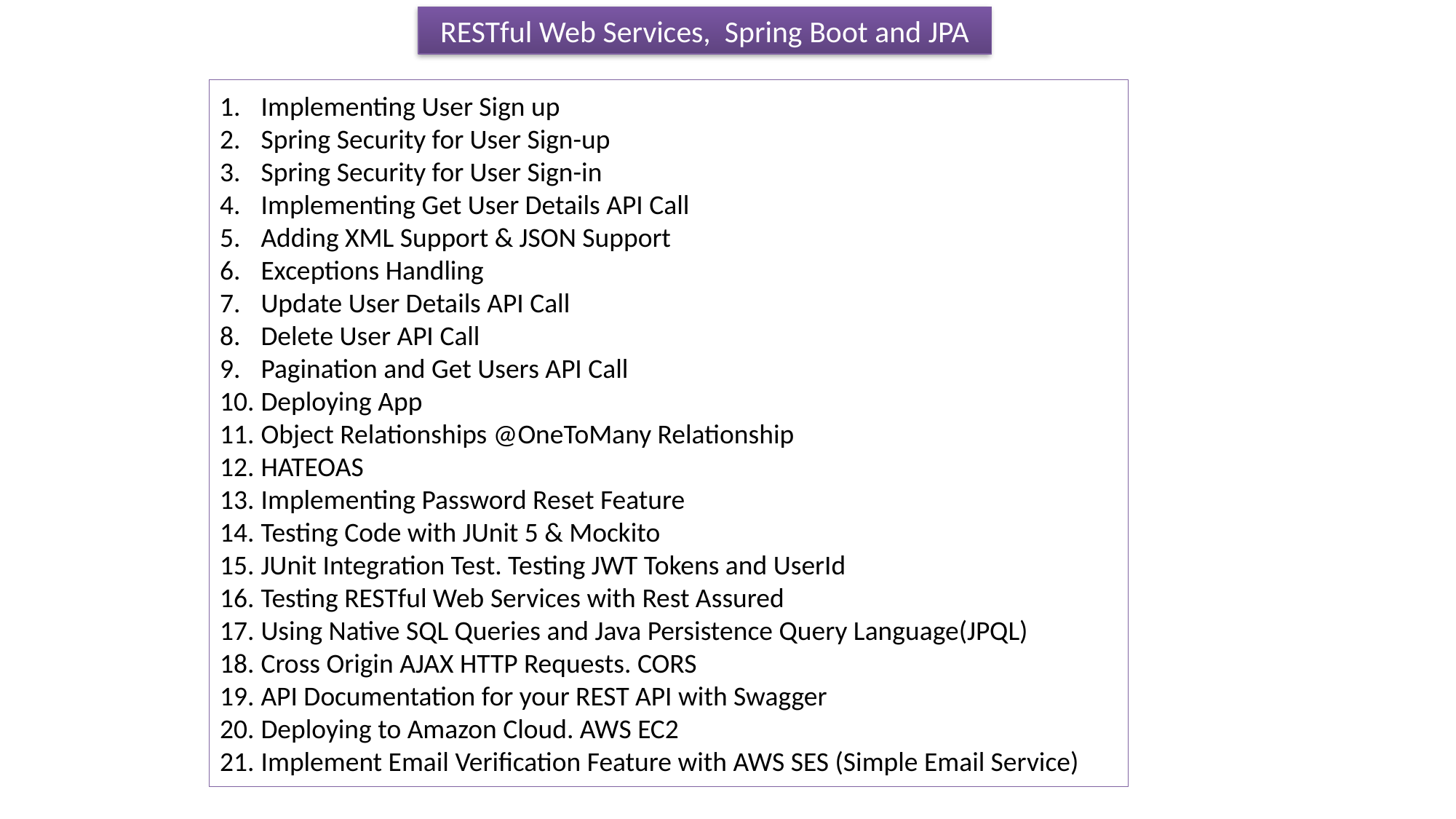

RESTful Web Services,  Spring Boot and JPA

Implementing User Sign up
Spring Security for User Sign-up
Spring Security for User Sign-in
Implementing Get User Details API Call
Adding XML Support & JSON Support
Exceptions Handling
Update User Details API Call
Delete User API Call
Pagination and Get Users API Call
Deploying App
Object Relationships @OneToMany Relationship
HATEOAS
Implementing Password Reset Feature
Testing Code with JUnit 5 & Mockito
JUnit Integration Test. Testing JWT Tokens and UserId
Testing RESTful Web Services with Rest Assured
Using Native SQL Queries and Java Persistence Query Language(JPQL)
Cross Origin AJAX HTTP Requests. CORS
API Documentation for your REST API with Swagger
Deploying to Amazon Cloud. AWS EC2
Implement Email Verification Feature with AWS SES (Simple Email Service)